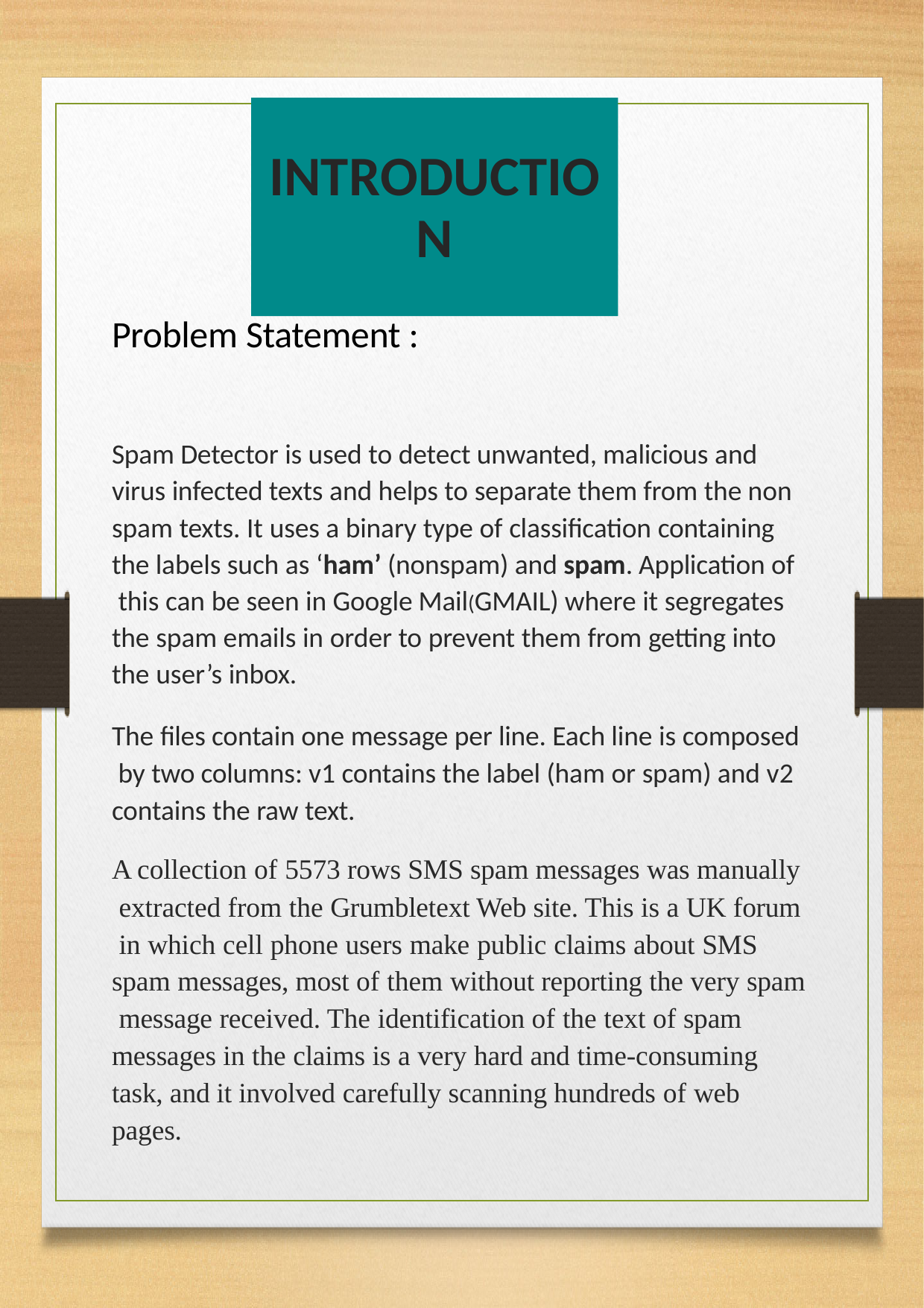

# INTRODUCTION
Problem Statement :

Spam Detector is used to detect unwanted, malicious and  virus infected texts and helps to separate them from the non  spam texts. It uses a binary type of classification containing
the labels such as ‘ham’ (nonspam) and spam. Application of  this can be seen in Google Mail(GMAIL) where it segregates  the spam emails in order to prevent them from getting into
the user’s inbox.
The files contain one message per line. Each line is composed  by two columns: v1 contains the label (ham or spam) and v2  contains the raw text.
A collection of 5573 rows SMS spam messages was manually  extracted from the Grumbletext Web site. This is a UK forum  in which cell phone users make public claims about SMS  spam messages, most of them without reporting the very spam  message received. The identification of the text of spam  messages in the claims is a very hard and time-consuming  task, and it involved carefully scanning hundreds of web  pages.